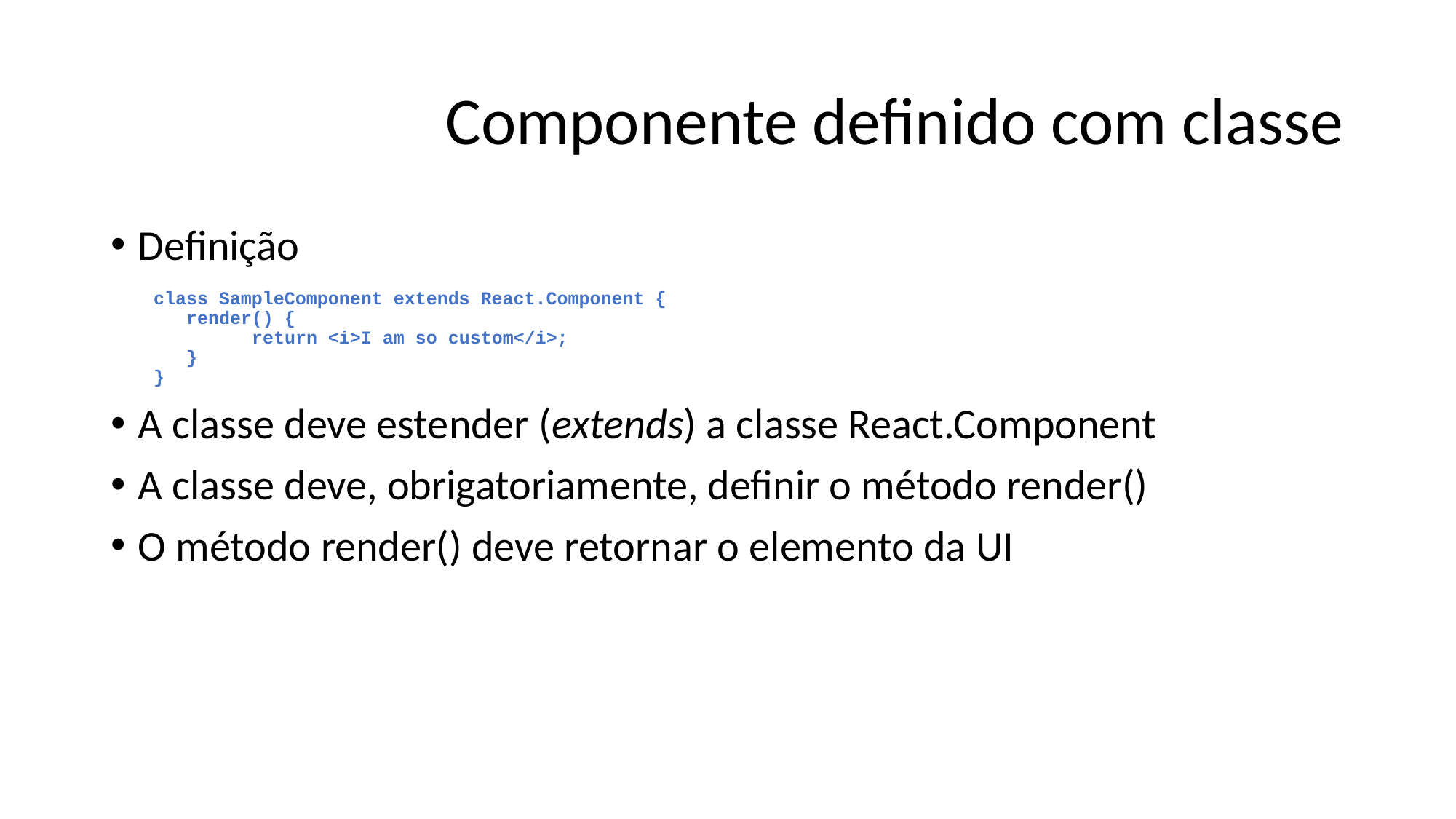

# Componente definido com classe
Definição

 class SampleComponent extends React.Component {
    render() {
	return <i>I am so custom</i>;
    }
 }
A classe deve estender (extends) a classe React.Component
A classe deve, obrigatoriamente, definir o método render()
O método render() deve retornar o elemento da UI